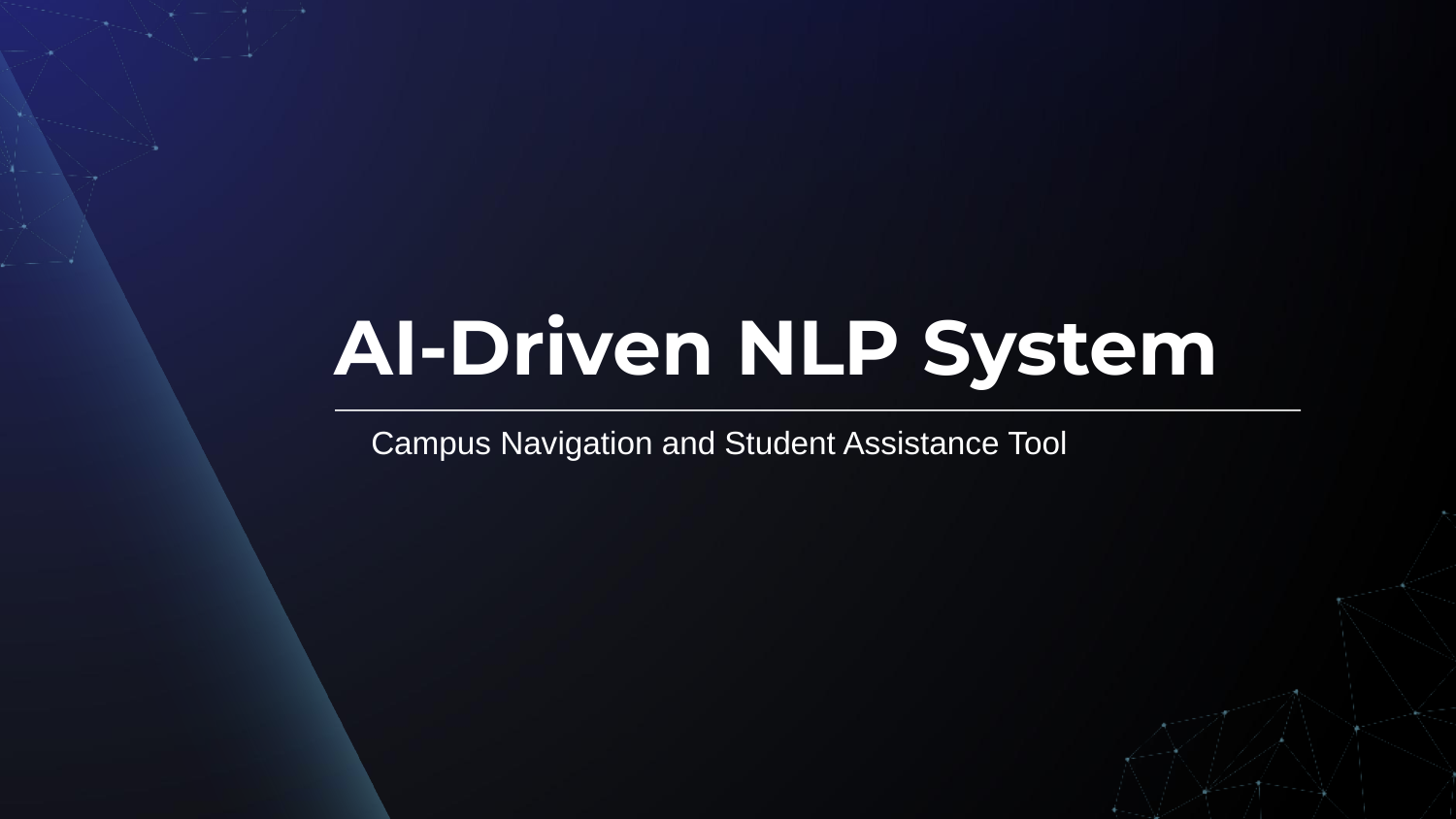

# AI-Driven NLP System
Campus Navigation and Student Assistance Tool